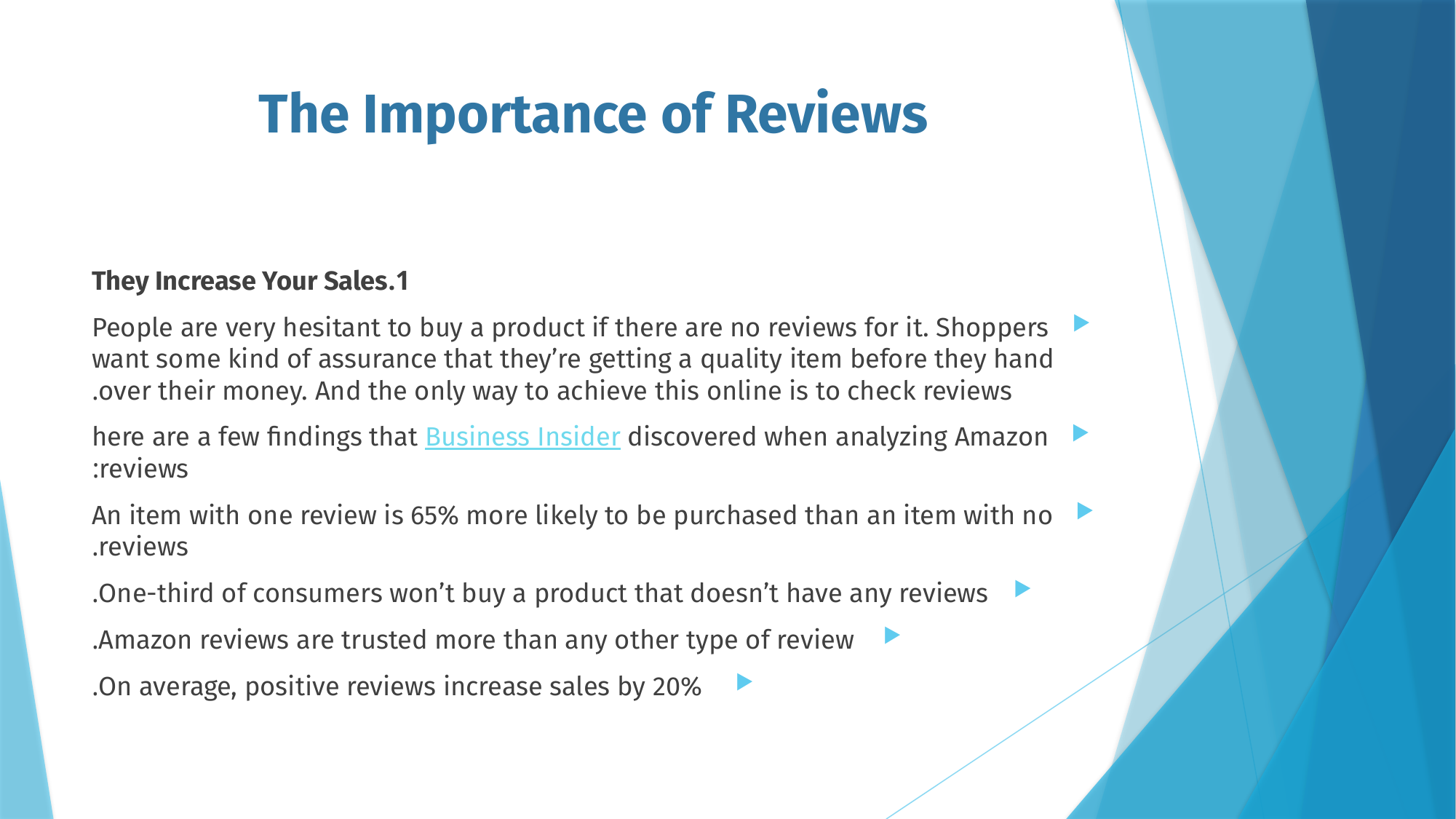

# The Importance of Reviews
1.They Increase Your Sales
People are very hesitant to buy a product if there are no reviews for it. Shoppers want some kind of assurance that they’re getting a quality item before they hand over their money. And the only way to achieve this online is to check reviews.
here are a few findings that Business Insider discovered when analyzing Amazon reviews:
An item with one review is 65% more likely to be purchased than an item with no reviews.
One-third of consumers won’t buy a product that doesn’t have any reviews.
Amazon reviews are trusted more than any other type of review.
On average, positive reviews increase sales by 20%.